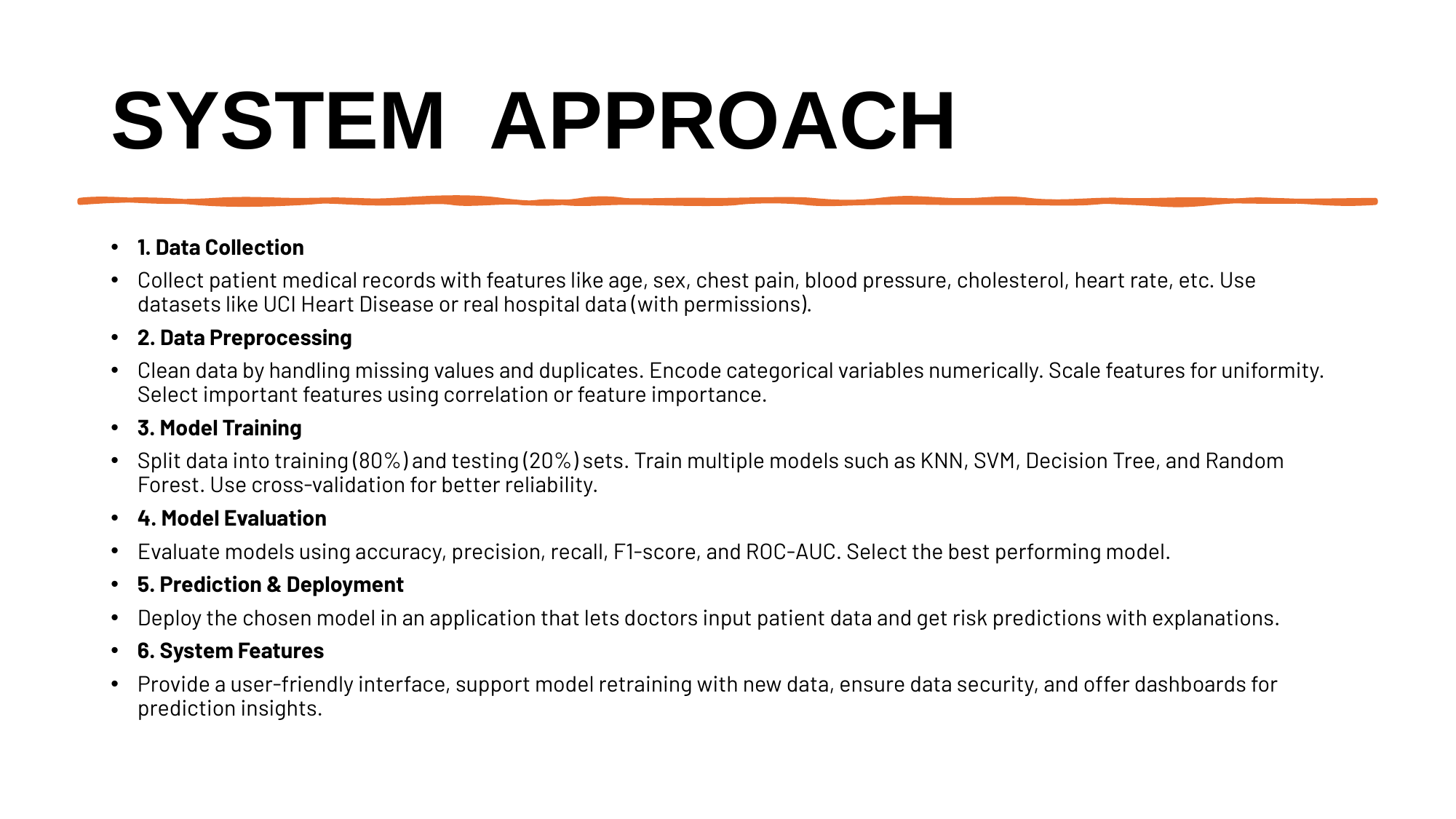

# System  Approach

1. Data Collection
Collect patient medical records with features like age, sex, chest pain, blood pressure, cholesterol, heart rate, etc. Use datasets like UCI Heart Disease or real hospital data (with permissions).
2. Data Preprocessing
Clean data by handling missing values and duplicates. Encode categorical variables numerically. Scale features for uniformity. Select important features using correlation or feature importance.
3. Model Training
Split data into training (80%) and testing (20%) sets. Train multiple models such as KNN, SVM, Decision Tree, and Random Forest. Use cross-validation for better reliability.
4. Model Evaluation
Evaluate models using accuracy, precision, recall, F1-score, and ROC-AUC. Select the best performing model.
5. Prediction & Deployment
Deploy the chosen model in an application that lets doctors input patient data and get risk predictions with explanations.
6. System Features
Provide a user-friendly interface, support model retraining with new data, ensure data security, and offer dashboards for prediction insights.